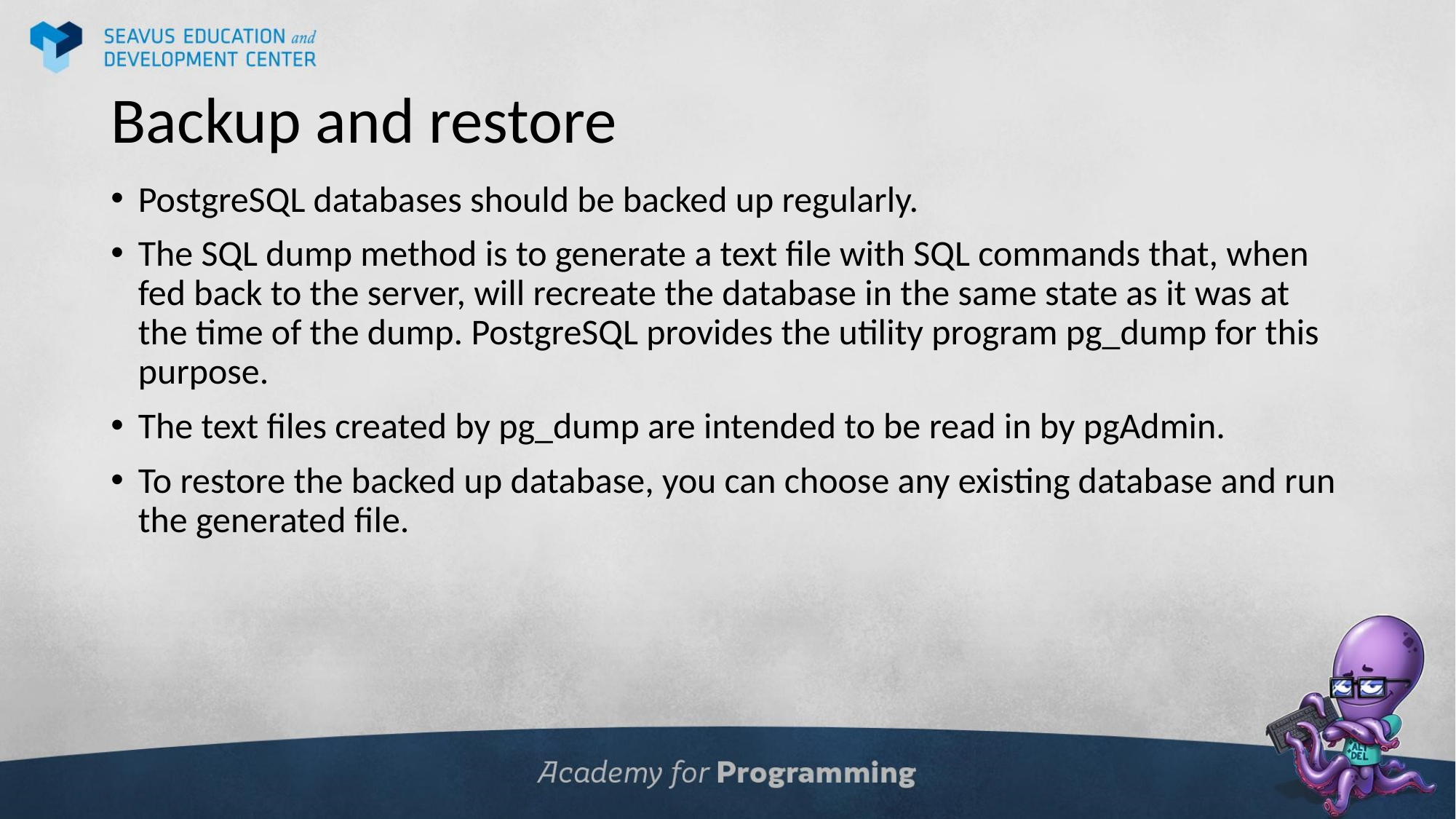

# Backup and restore
PostgreSQL databases should be backed up regularly.
The SQL dump method is to generate a text file with SQL commands that, when fed back to the server, will recreate the database in the same state as it was at the time of the dump. PostgreSQL provides the utility program pg_dump for this purpose.
The text files created by pg_dump are intended to be read in by pgAdmin.
To restore the backed up database, you can choose any existing database and run the generated file.